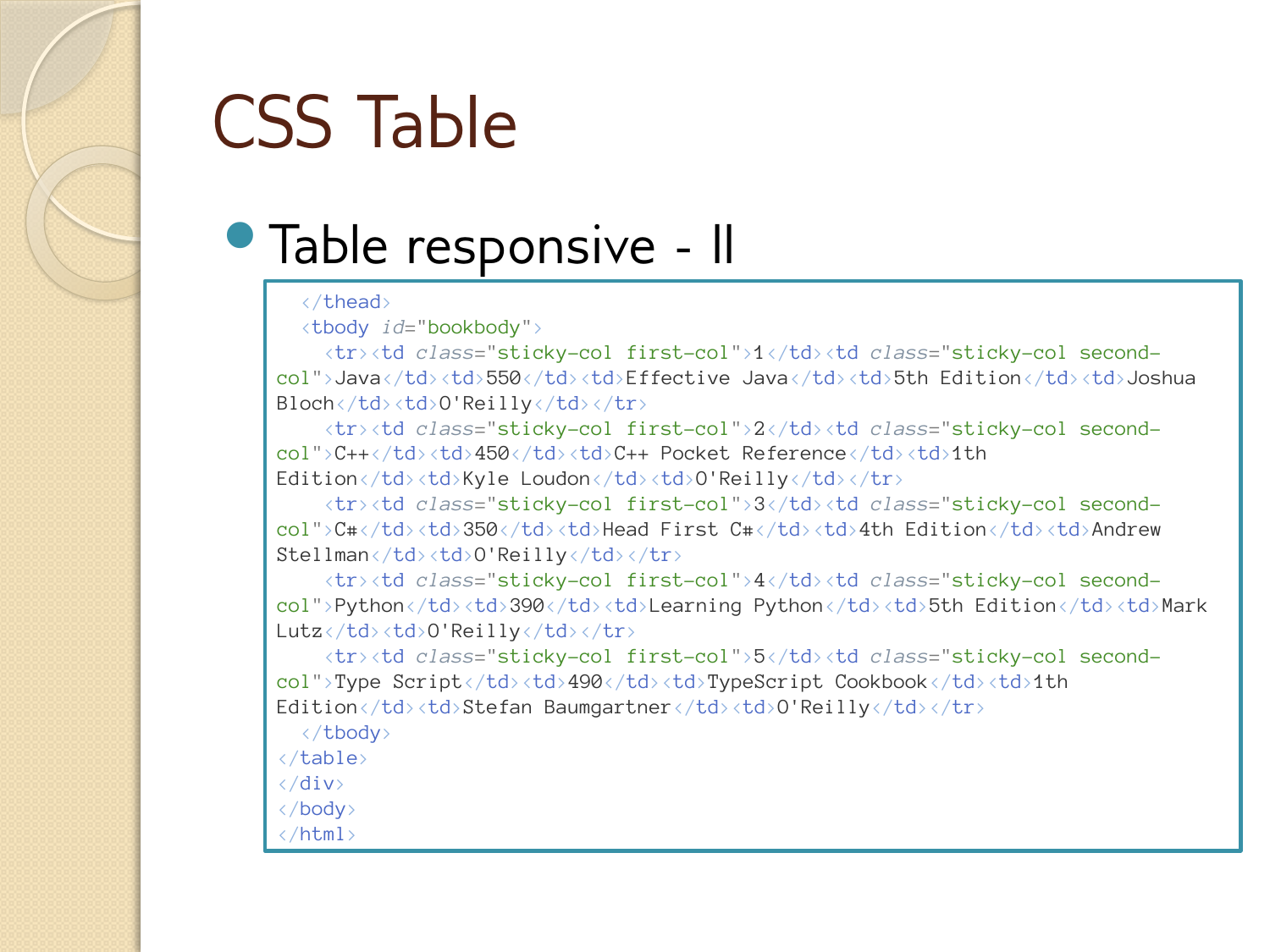

# CSS Table
Table responsive - II
  </thead>
  <tbody id="bookbody">
    <tr><td class="sticky-col first-col">1</td><td class="sticky-col second-col">Java</td><td>550</td><td>Effective Java</td><td>5th Edition</td><td>Joshua Bloch</td><td>O'Reilly</td></tr>
    <tr><td class="sticky-col first-col">2</td><td class="sticky-col second-col">C++</td><td>450</td><td>C++ Pocket Reference</td><td>1th Edition</td><td>Kyle Loudon</td><td>O'Reilly</td></tr>
    <tr><td class="sticky-col first-col">3</td><td class="sticky-col second-col">C#</td><td>350</td><td>Head First C#</td><td>4th Edition</td><td>Andrew Stellman</td><td>O'Reilly</td></tr>
    <tr><td class="sticky-col first-col">4</td><td class="sticky-col second-col">Python</td><td>390</td><td>Learning Python</td><td>5th Edition</td><td>Mark Lutz</td><td>O'Reilly</td></tr>
    <tr><td class="sticky-col first-col">5</td><td class="sticky-col second-col">Type Script</td><td>490</td><td>TypeScript Cookbook</td><td>1th Edition</td><td>Stefan Baumgartner</td><td>O'Reilly</td></tr>
  </tbody>
</table>
</div>
</body>
</html>